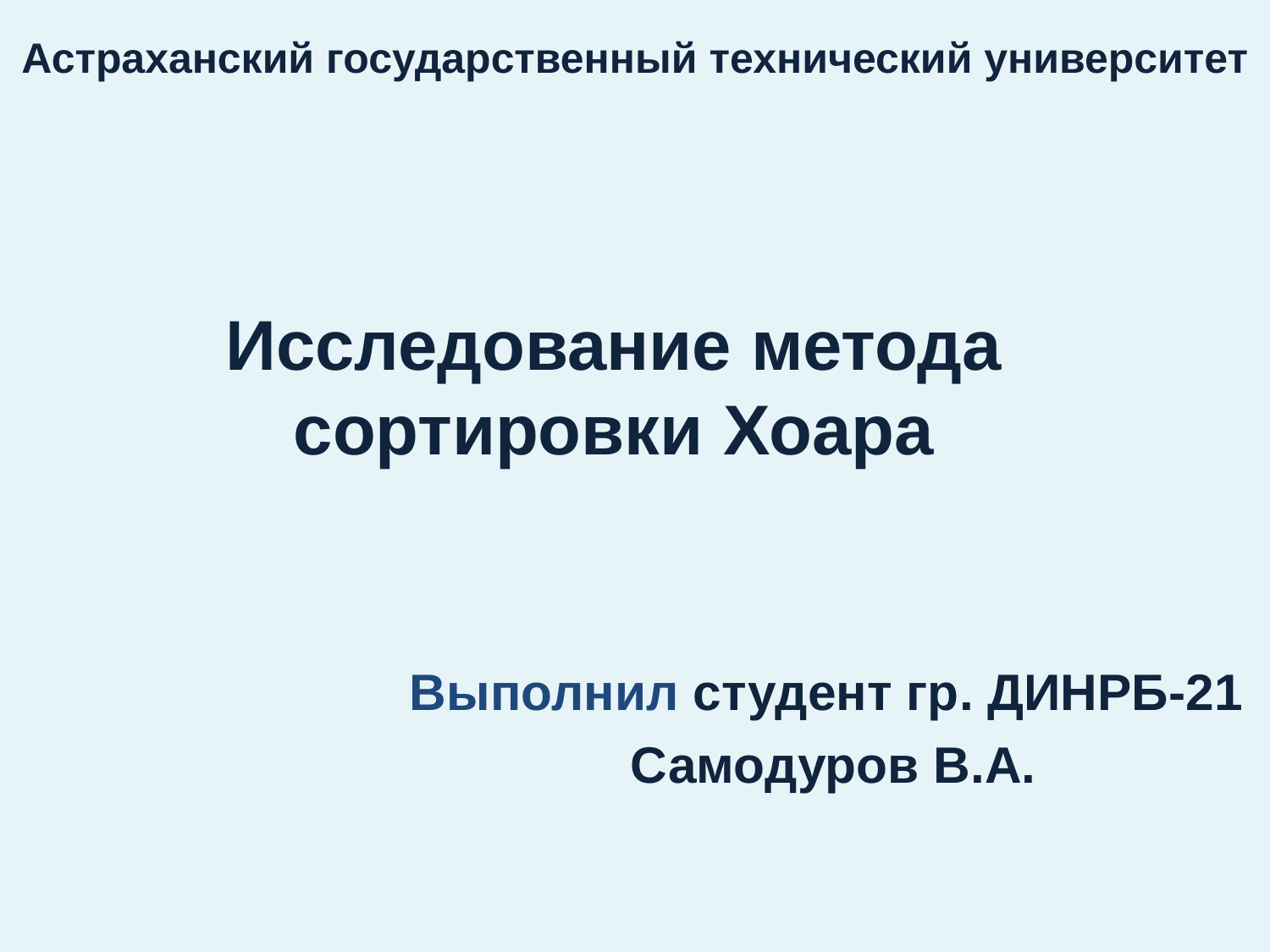

Астраханский государственный технический университет
Исследование метода сортировки Хоара

Выполнил студент гр. ДИНРБ-21
Самодуров В.А.